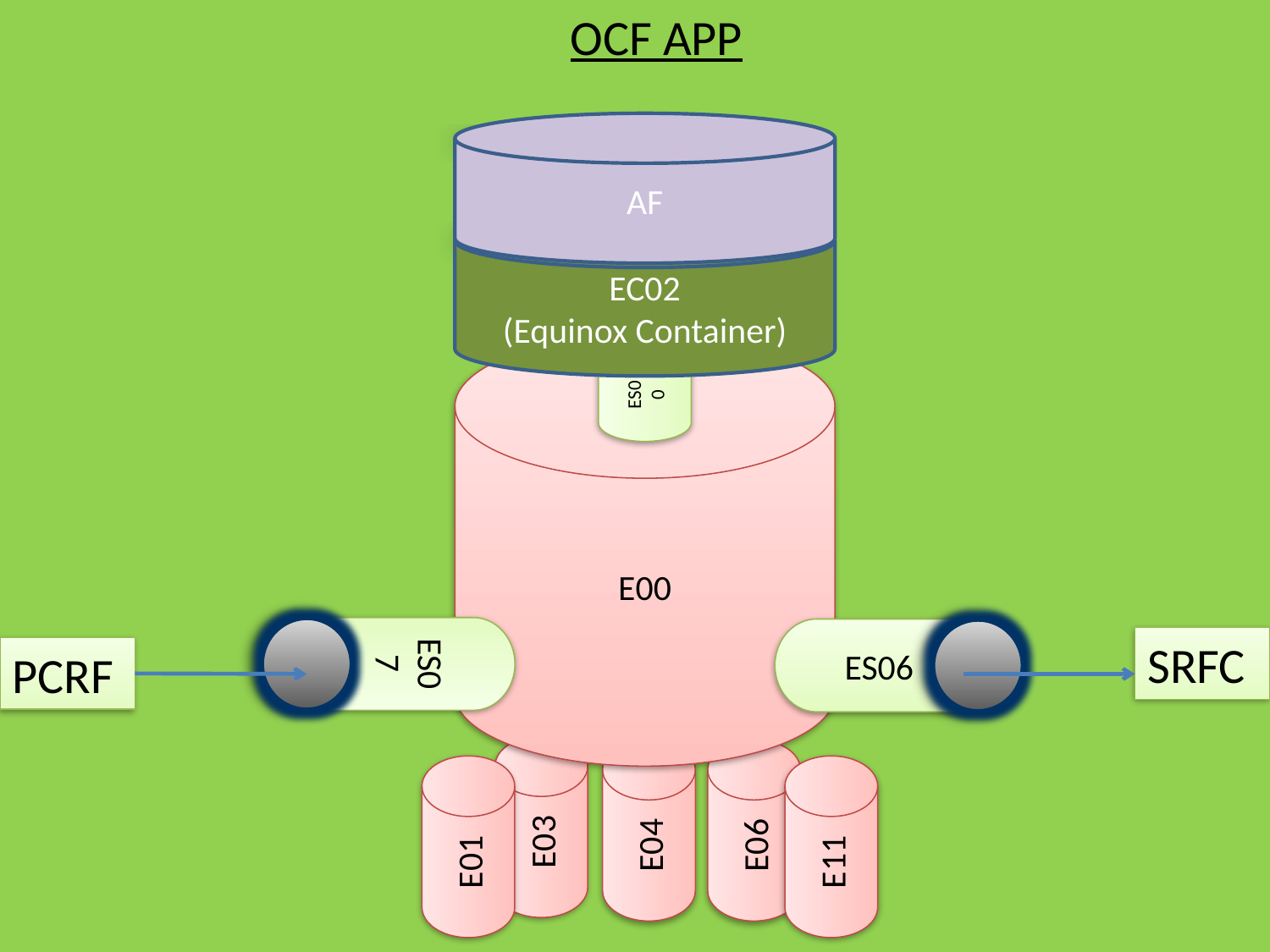

OCF APP
AF
EC02
(Equinox Container)
E00
ES00
ES07
ES06

SRFC
PCRF
E03
E04
E06
E01
E11